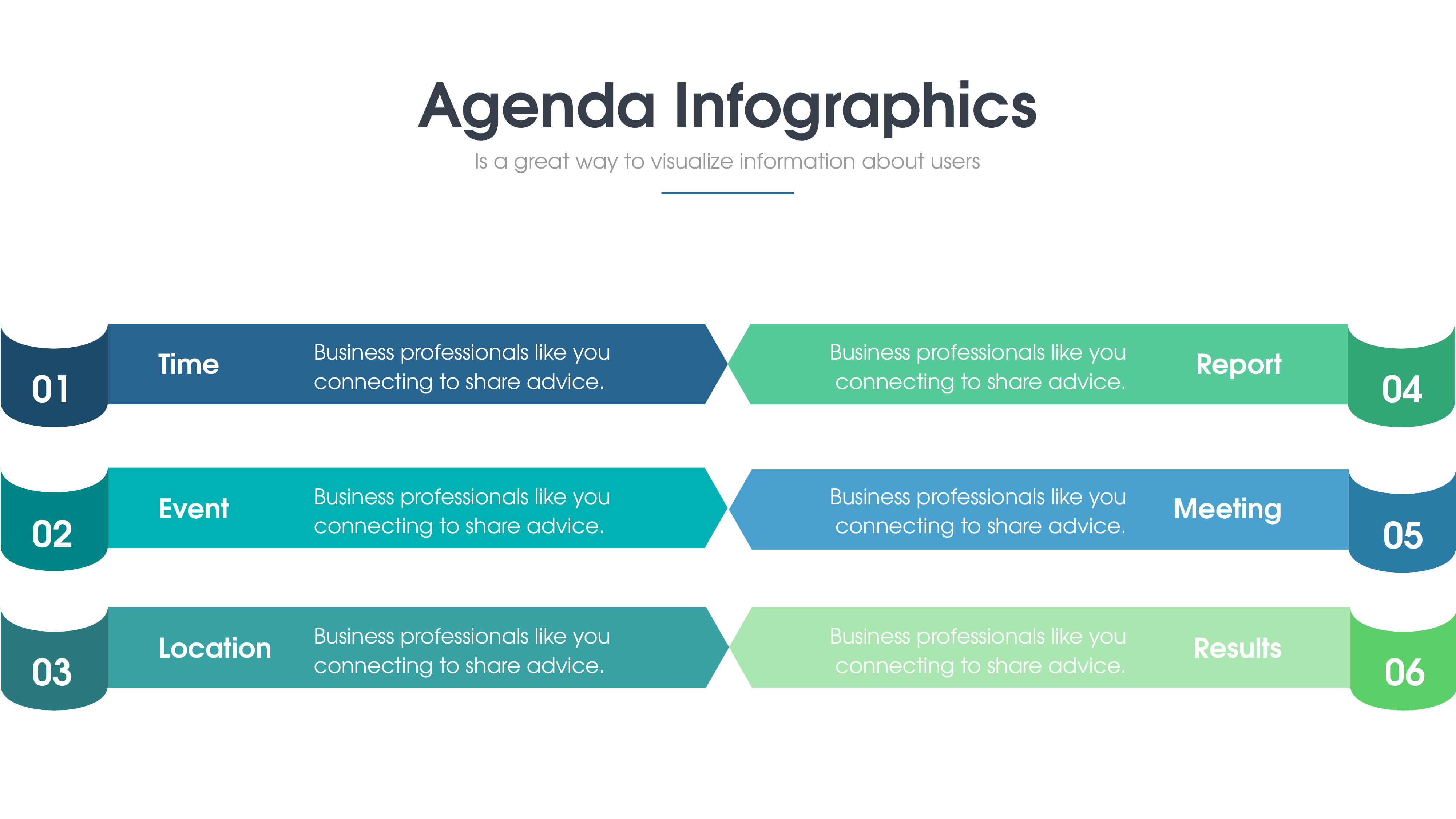

Agenda Infographics
Is a great way to visualize information about users

Business professionals like you connecting to share advice.
Business professionals like you connecting to share advice.
Report
Time
01
04

Business professionals like you connecting to share advice.
Business professionals like you connecting to share advice.
Meeting
Event
02
05

Business professionals like you connecting to share advice.
Business professionals like you connecting to share advice.
Results
Location
03
06